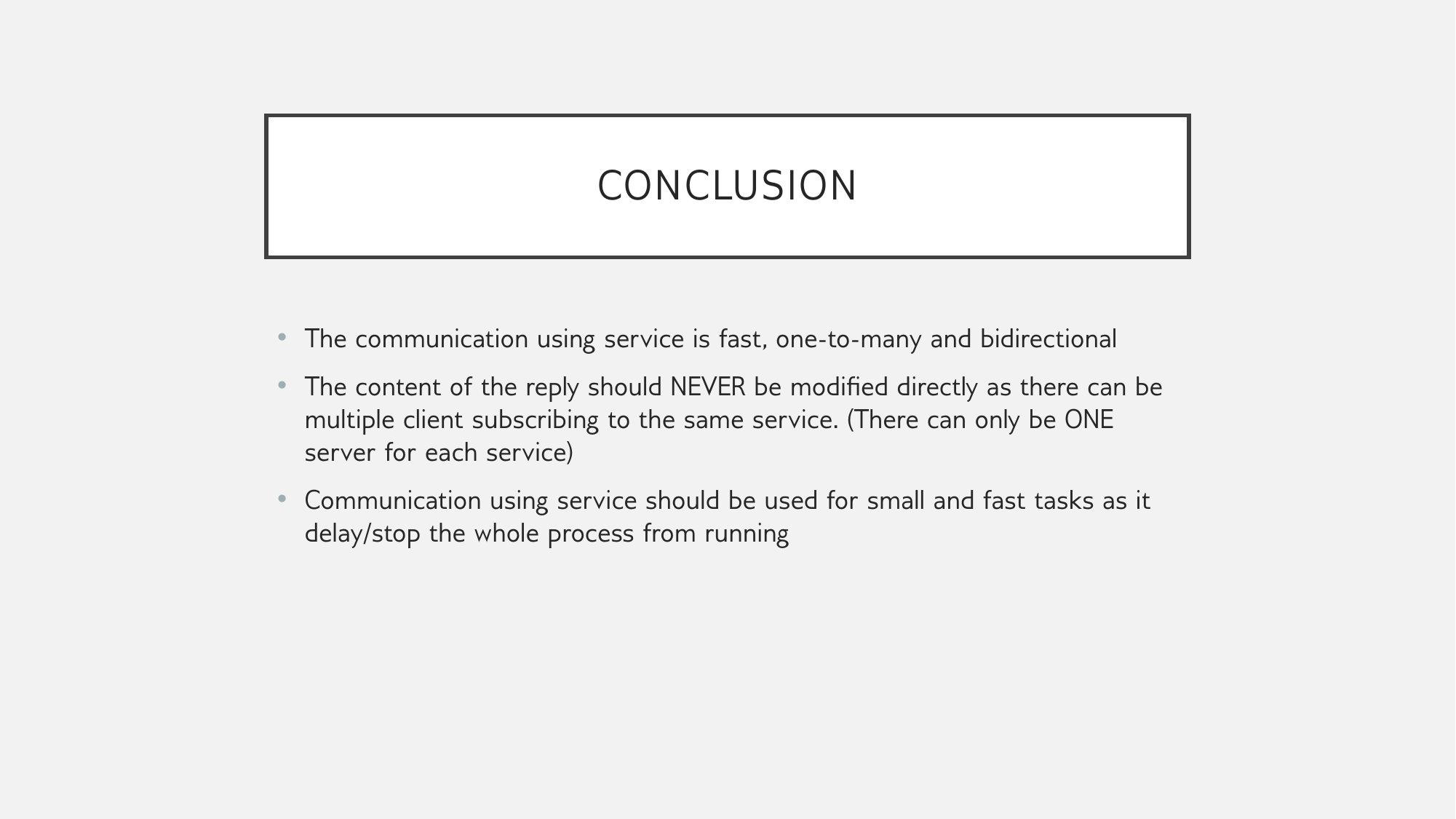

# conclusion
The communication using service is fast, one-to-many and bidirectional
The content of the reply should NEVER be modified directly as there can be multiple client subscribing to the same service. (There can only be ONE server for each service)
Communication using service should be used for small and fast tasks as it delay/stop the whole process from running